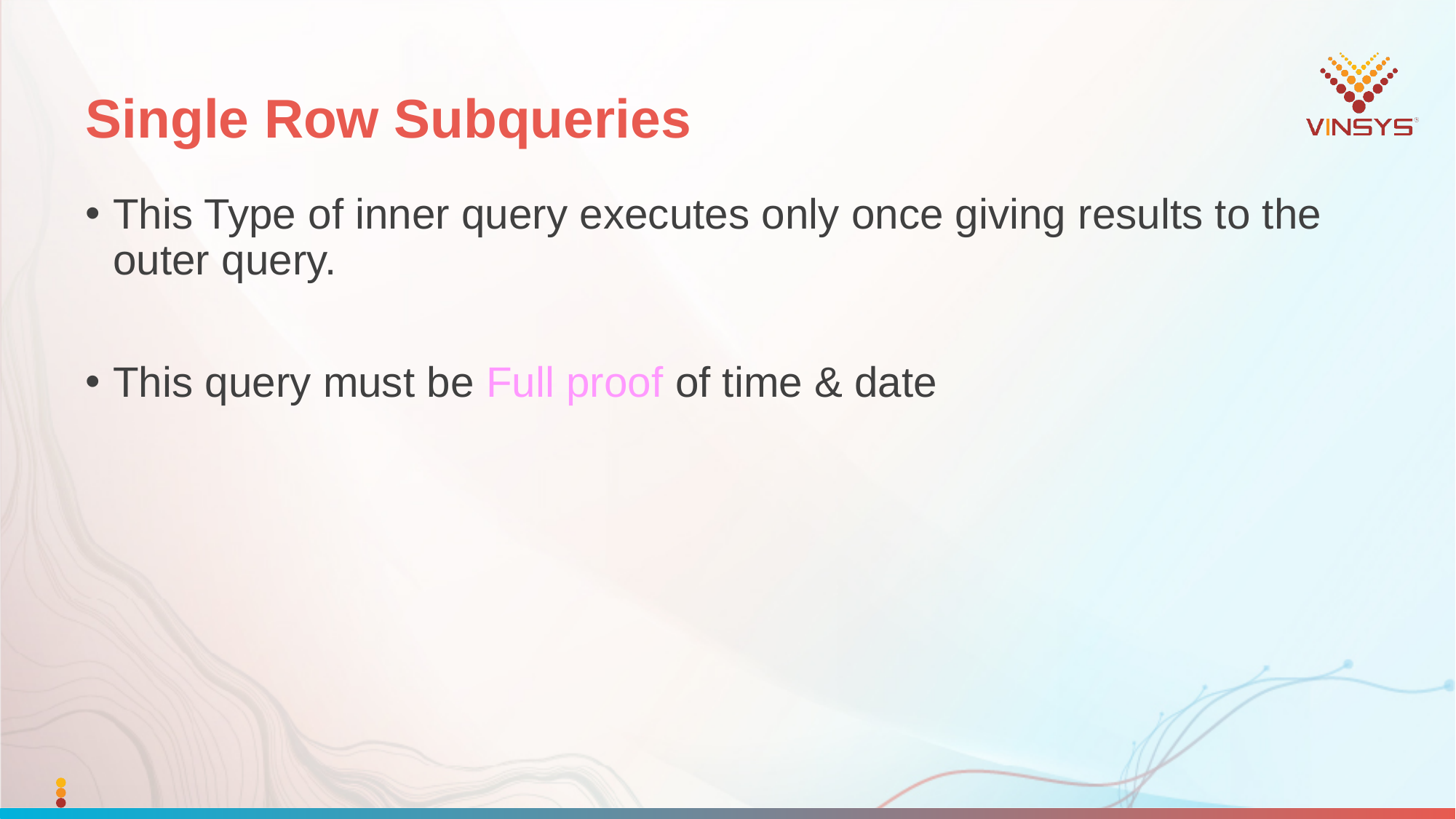

# Single Row Subqueries
This Type of inner query executes only once giving results to the outer query.

This query must be Full proof of time & date